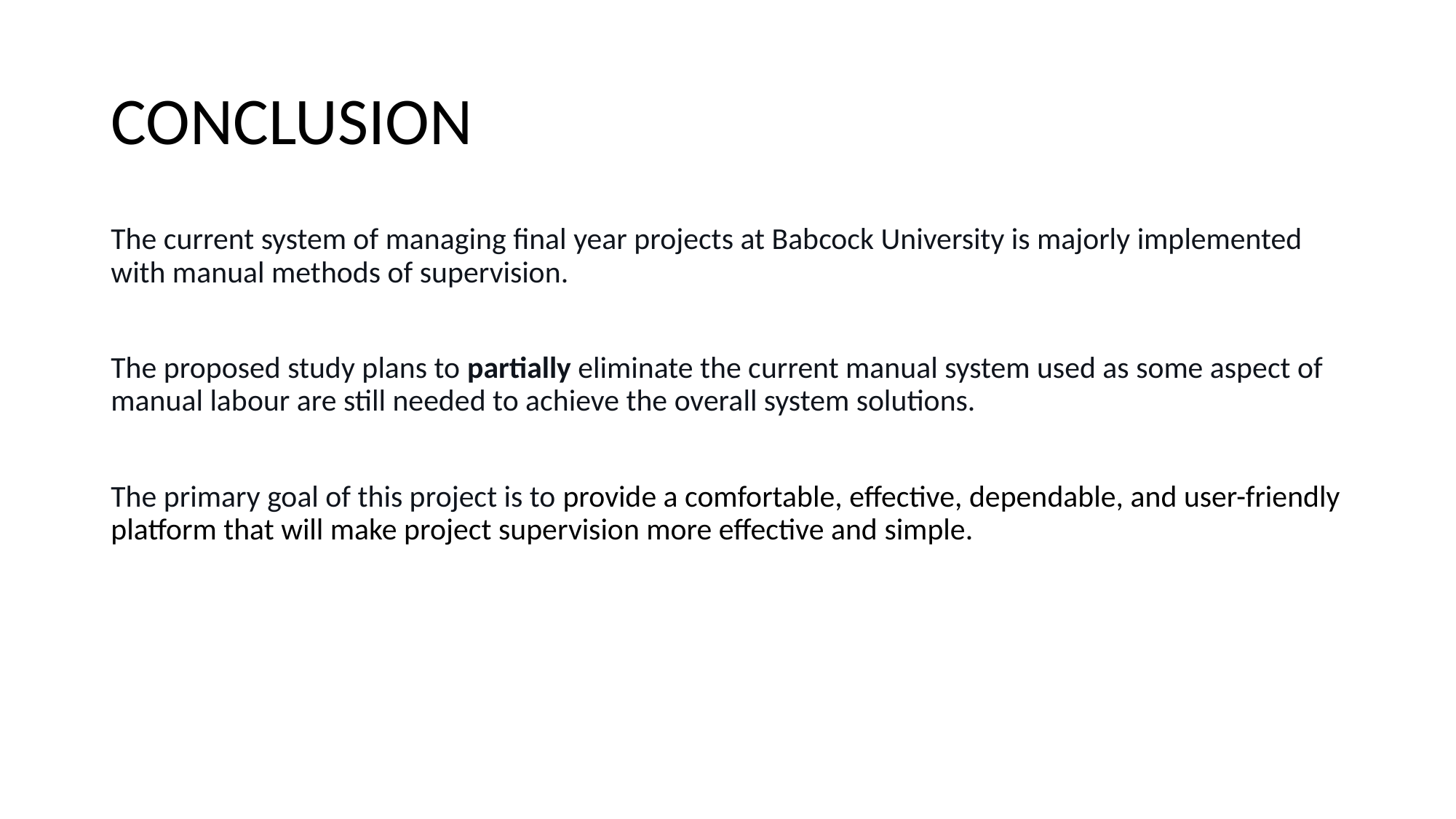

# CONCLUSION
The current system of managing final year projects at Babcock University is majorly implemented with manual methods of supervision.

The proposed study plans to partially eliminate the current manual system used as some aspect of manual labour are still needed to achieve the overall system solutions.

The primary goal of this project is to provide a comfortable, effective, dependable, and user-friendly platform that will make project supervision more effective and simple.